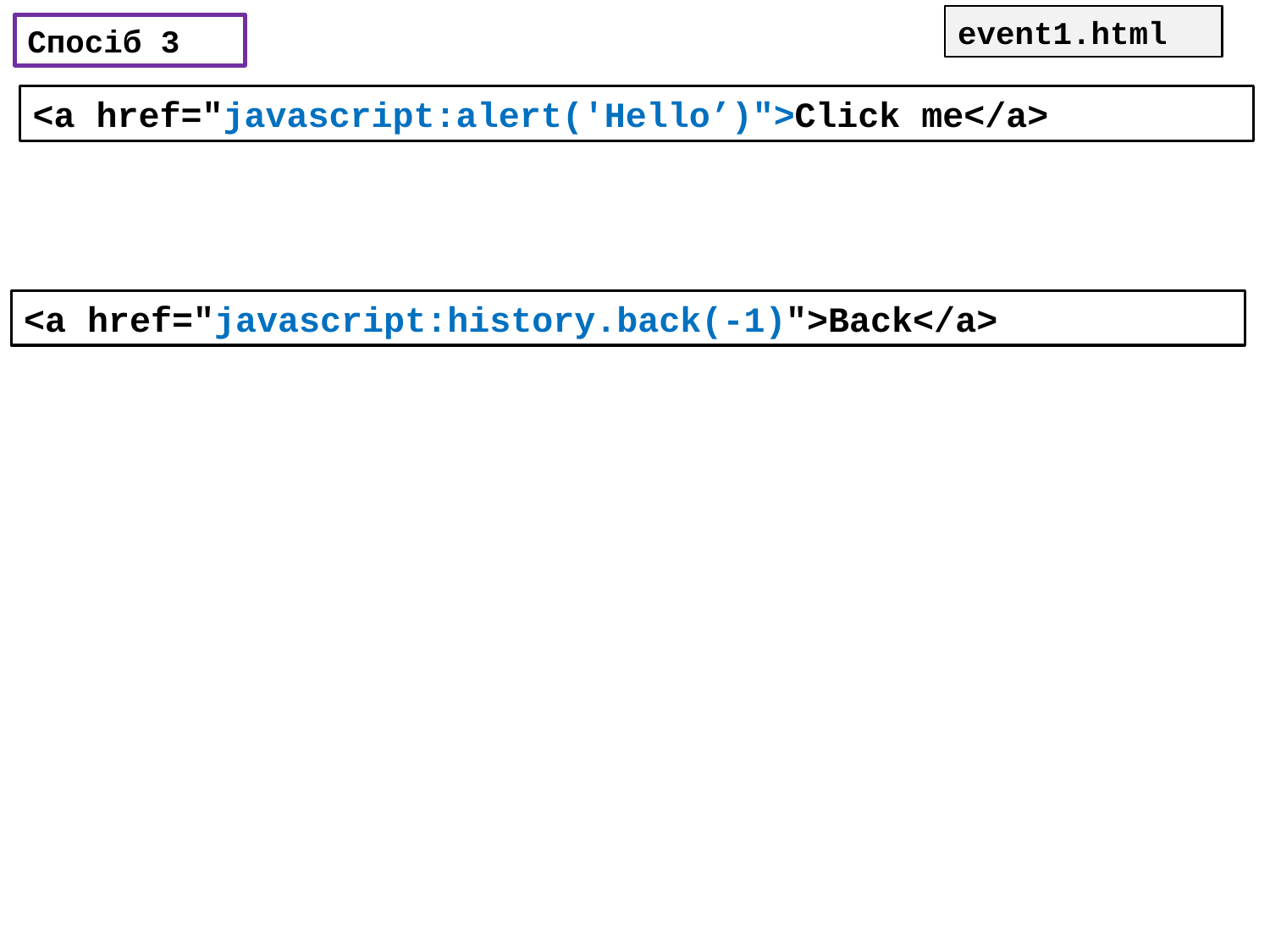

event1.html
Cпосiб 3
<a href="javascript:alert('Hello’)">Сlick me</a>
<a href="javascript:history.back(-1)">Back</a>